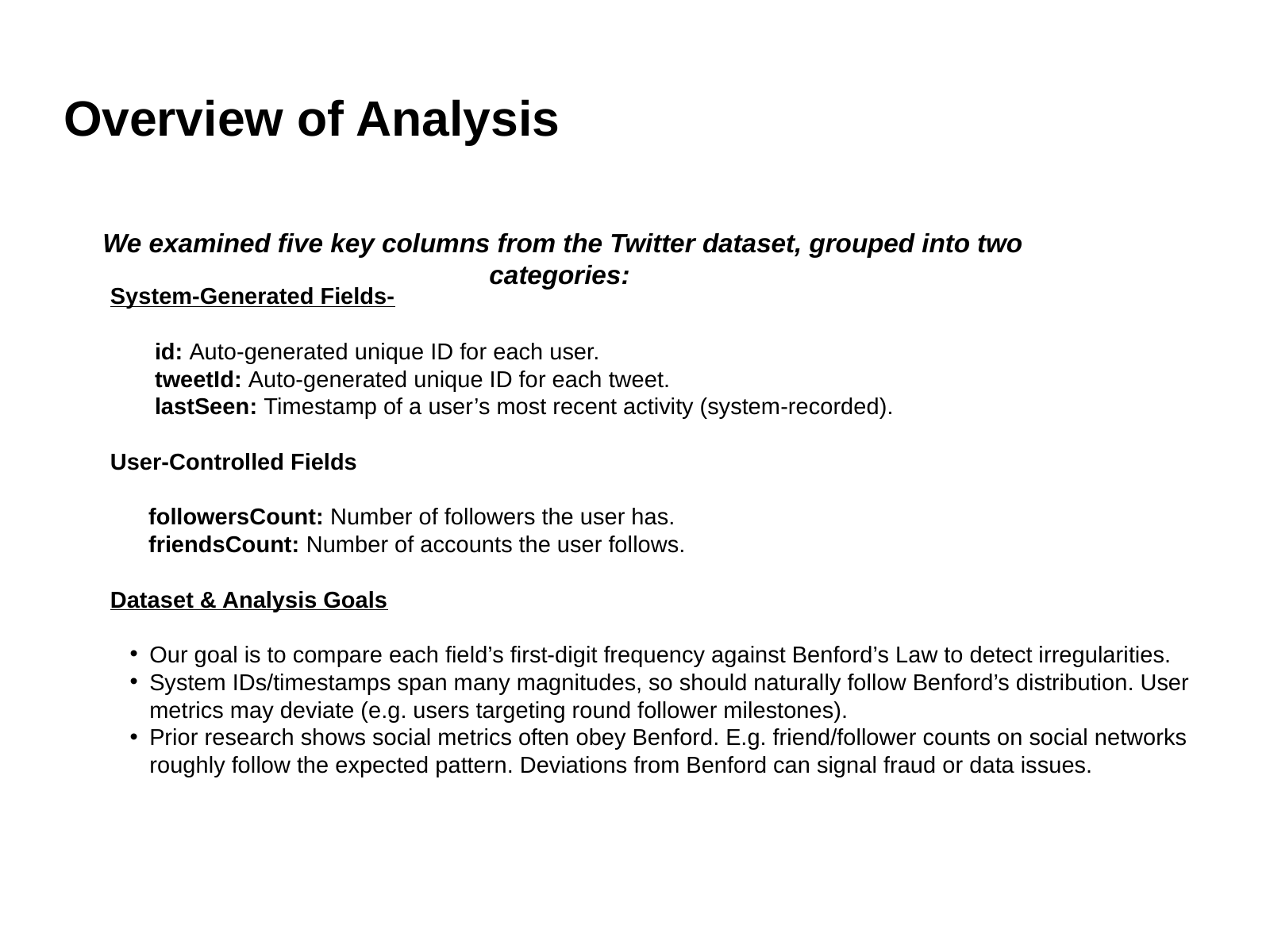

Overview of Analysis
We examined five key columns from the Twitter dataset, grouped into two categories:

System-Generated Fields-

       id: Auto-generated unique ID for each user.
       tweetId: Auto-generated unique ID for each tweet.
       lastSeen: Timestamp of a user’s most recent activity (system-recorded).

User-Controlled Fields

      followersCount: Number of followers the user has.
      friendsCount: Number of accounts the user follows.

Dataset & Analysis Goals

Our goal is to compare each field’s first-digit frequency against Benford’s Law to detect irregularities.
System IDs/timestamps span many magnitudes, so should naturally follow Benford’s distribution. User metrics may deviate (e.g. users targeting round follower milestones).
Prior research shows social metrics often obey Benford. E.g. friend/follower counts on social networks roughly follow the expected pattern. Deviations from Benford can signal fraud or data issues.